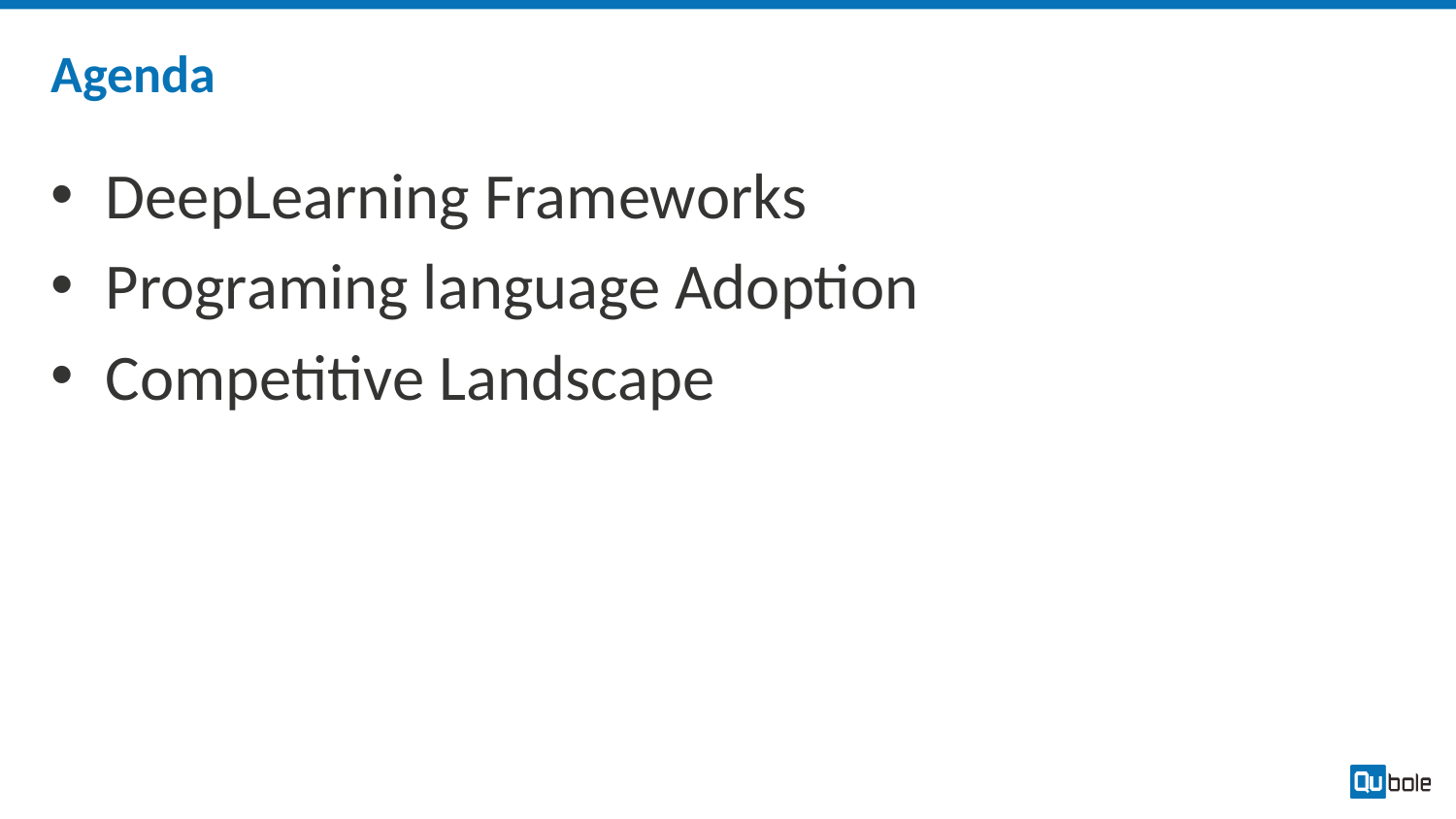

# Agenda
DeepLearning Frameworks
Programing language Adoption
Competitive Landscape